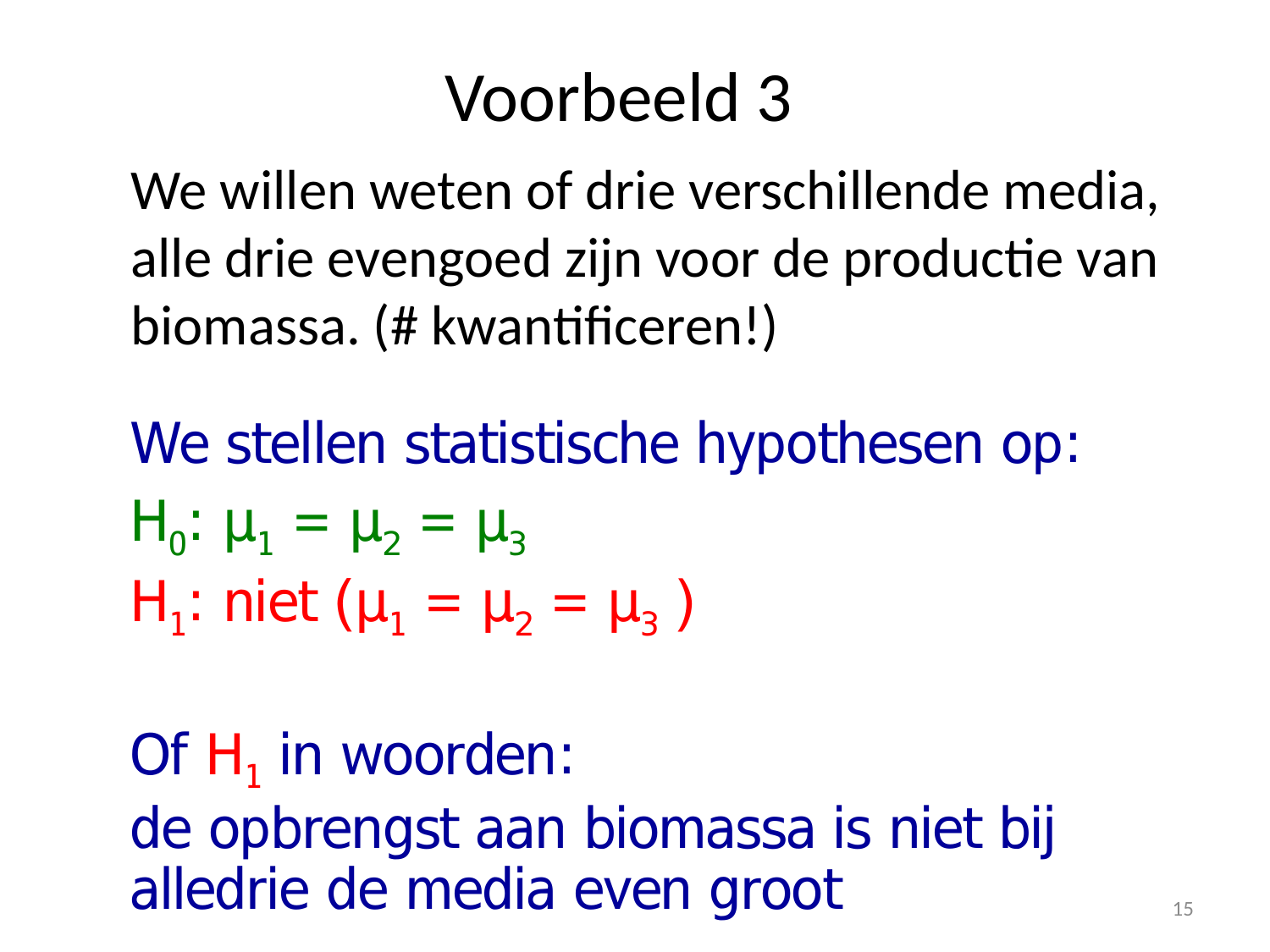

# Voorbeeld 3
We willen weten of drie verschillende media, alle drie evengoed zijn voor de productie van biomassa. (# kwantificeren!)
We stellen statistische hypothesen op:
H0: µ1 = µ2 = µ3
H1: niet (µ1 = µ2 = µ3 )

Of H1 in woorden:
de opbrengst aan biomassa is niet bij  alledrie de media even groot
15